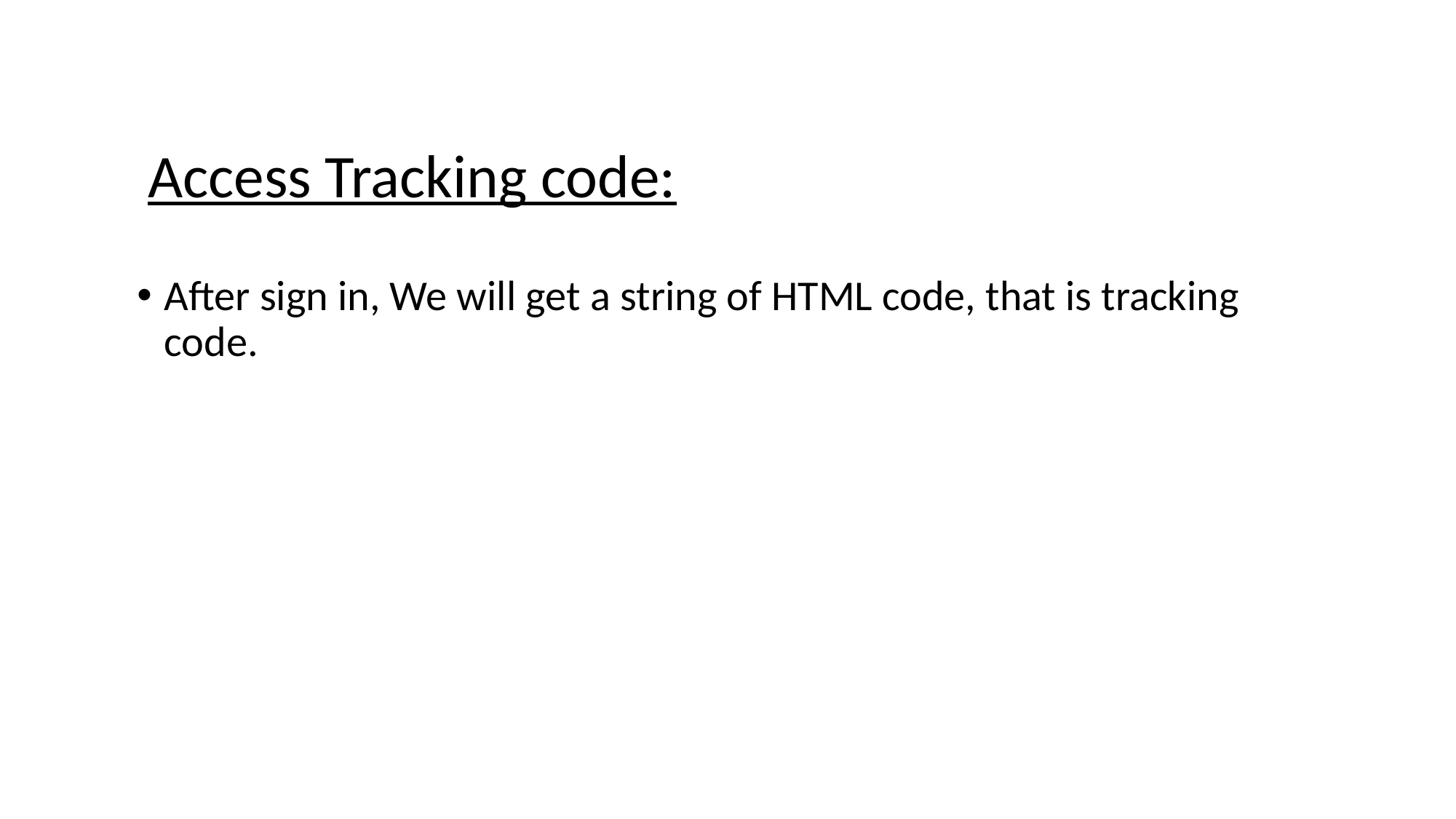

# Access Tracking code:
After sign in, We will get a string of HTML code, that is tracking code.